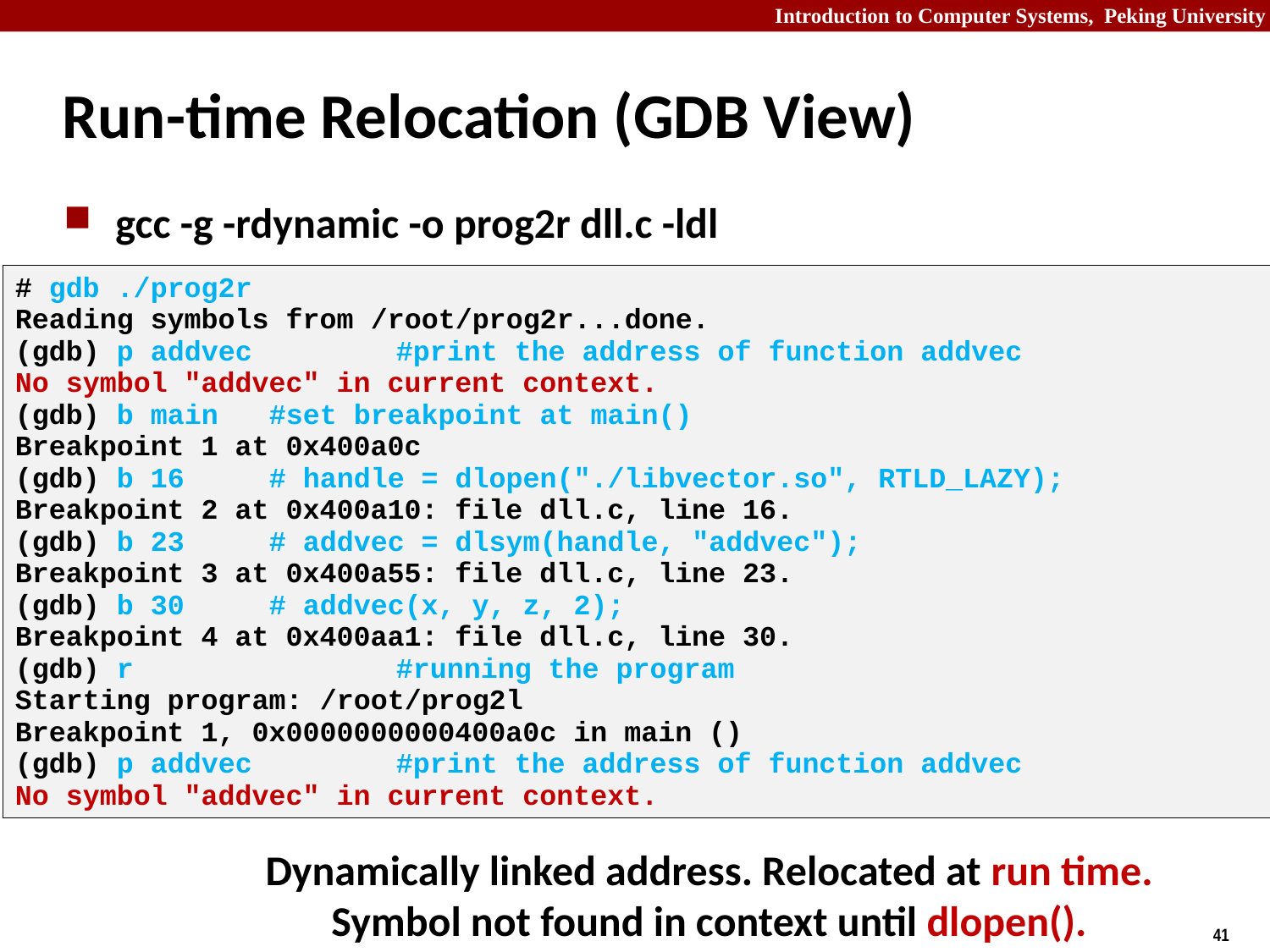

# Run-time Relocation (GDB View)
gcc -g -rdynamic -o prog2r dll.c -ldl
# gdb ./prog2r Reading symbols from /root/prog2r...done.
(gdb) p addvec		#print the address of function addvec
No symbol "addvec" in current context.
(gdb) b main	#set breakpoint at main()
Breakpoint 1 at 0x400a0c
(gdb) b 16	# handle = dlopen("./libvector.so", RTLD_LAZY);
Breakpoint 2 at 0x400a10: file dll.c, line 16.
(gdb) b 23	# addvec = dlsym(handle, "addvec");
Breakpoint 3 at 0x400a55: file dll.c, line 23.
(gdb) b 30	# addvec(x, y, z, 2);
Breakpoint 4 at 0x400aa1: file dll.c, line 30.
(gdb) r			#running the program
Starting program: /root/prog2l
Breakpoint 1, 0x0000000000400a0c in main ()
(gdb) p addvec		#print the address of function addvec
No symbol "addvec" in current context.
Dynamically linked address. Relocated at run time.
Symbol not found in context until dlopen().